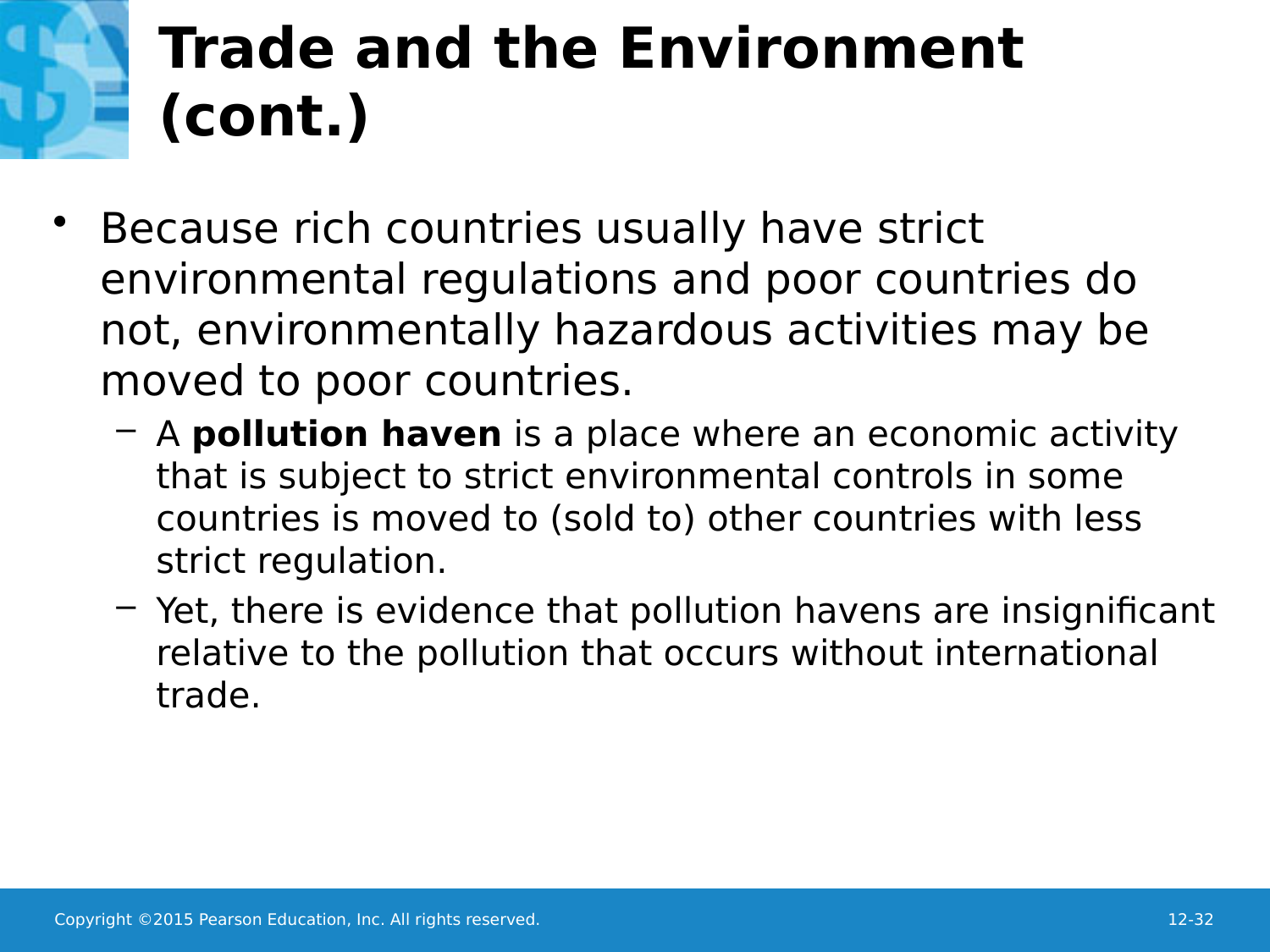

# Trade and the Environment (cont.)
Because rich countries usually have strict environmental regulations and poor countries do not, environmentally hazardous activities may be moved to poor countries.
A pollution haven is a place where an economic activity that is subject to strict environmental controls in some countries is moved to (sold to) other countries with less strict regulation.
Yet, there is evidence that pollution havens are insignificant relative to the pollution that occurs without international trade.